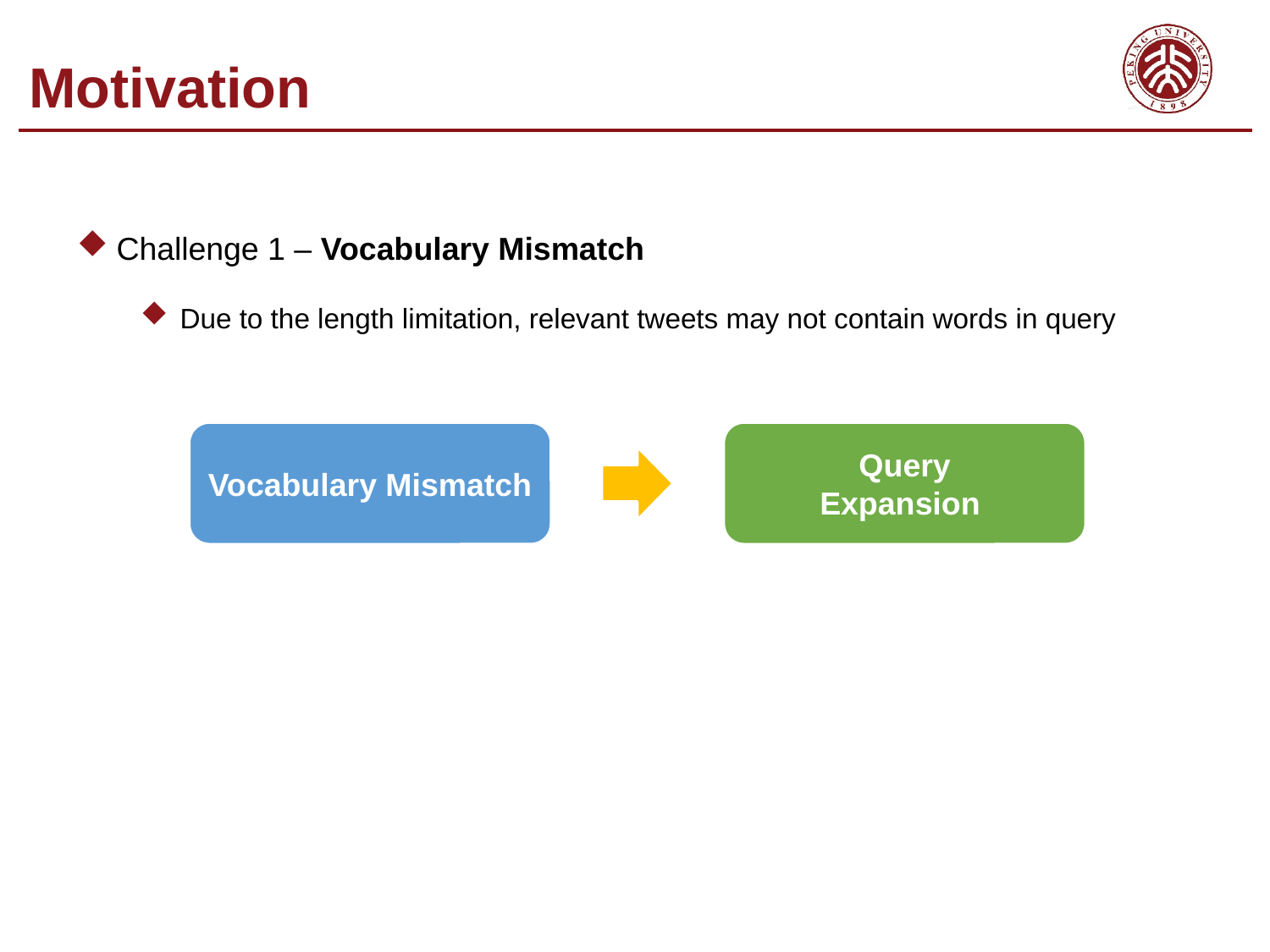

Motivation
Challenge 1 – Vocabulary Mismatch
Due to the length limitation, relevant tweets may not contain words in query
Vocabulary Mismatch
Query
Expansion